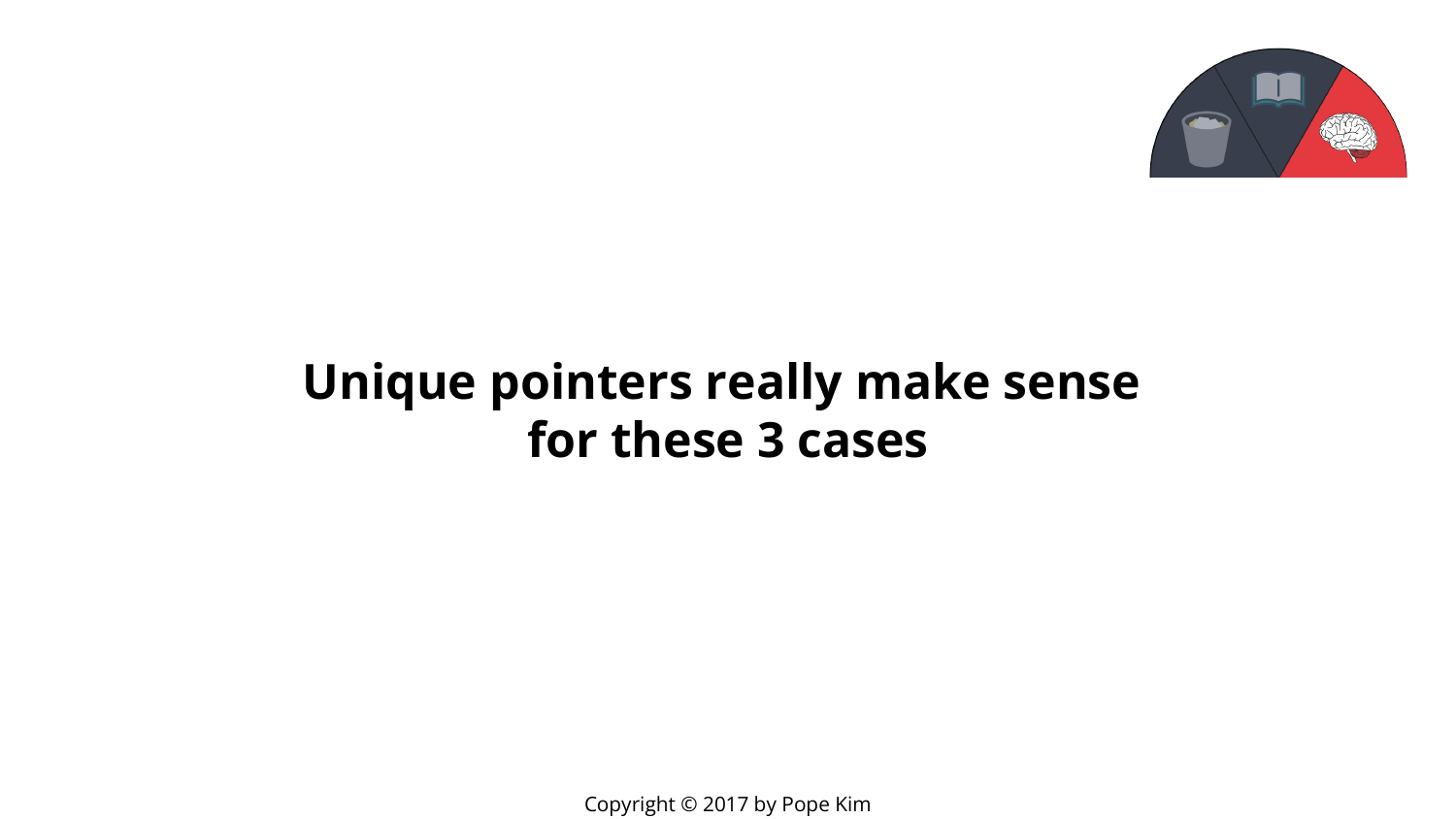

Unique pointers really make sense
for these 3 cases